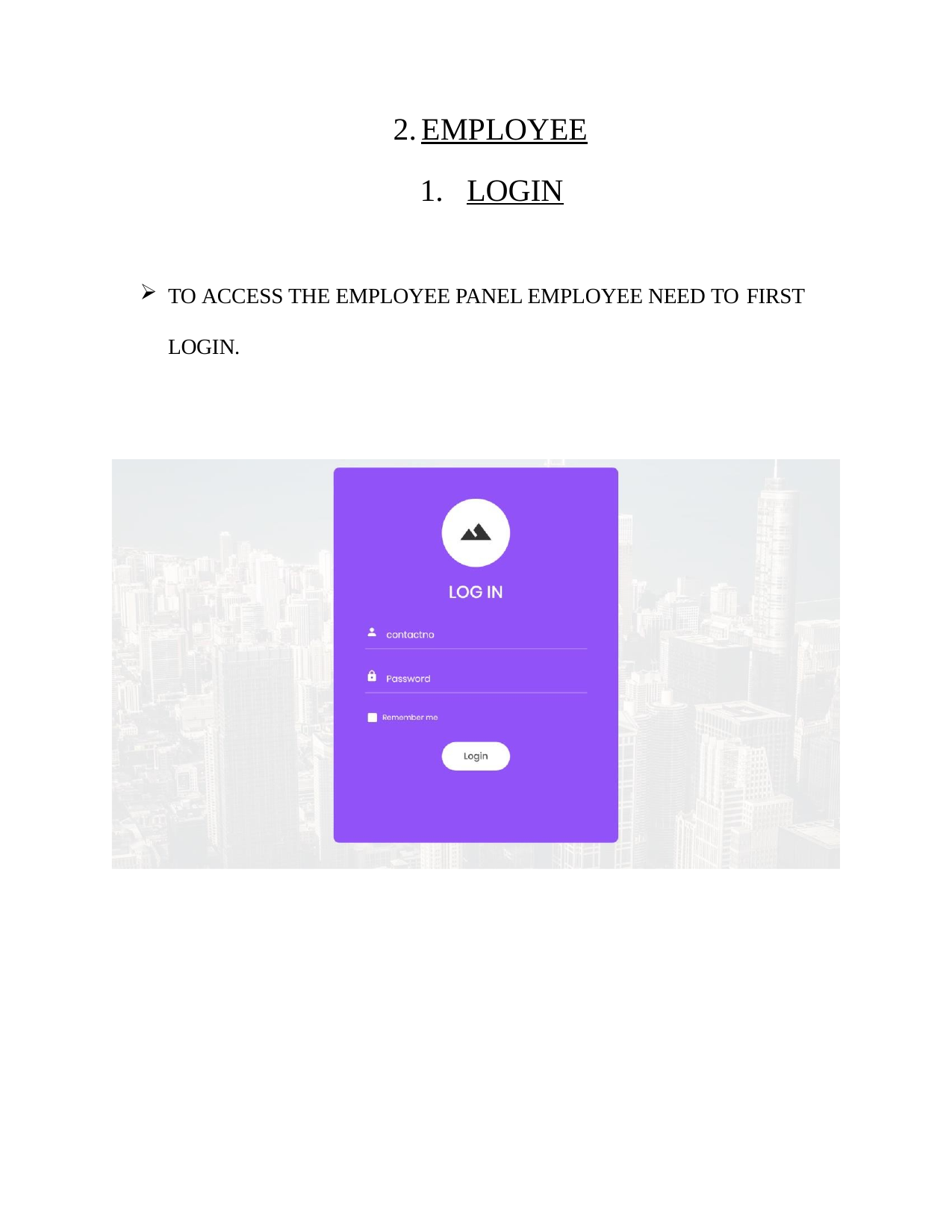

EMPLOYEE
LOGIN
TO ACCESS THE EMPLOYEE PANEL EMPLOYEE NEED TO FIRST

LOGIN.